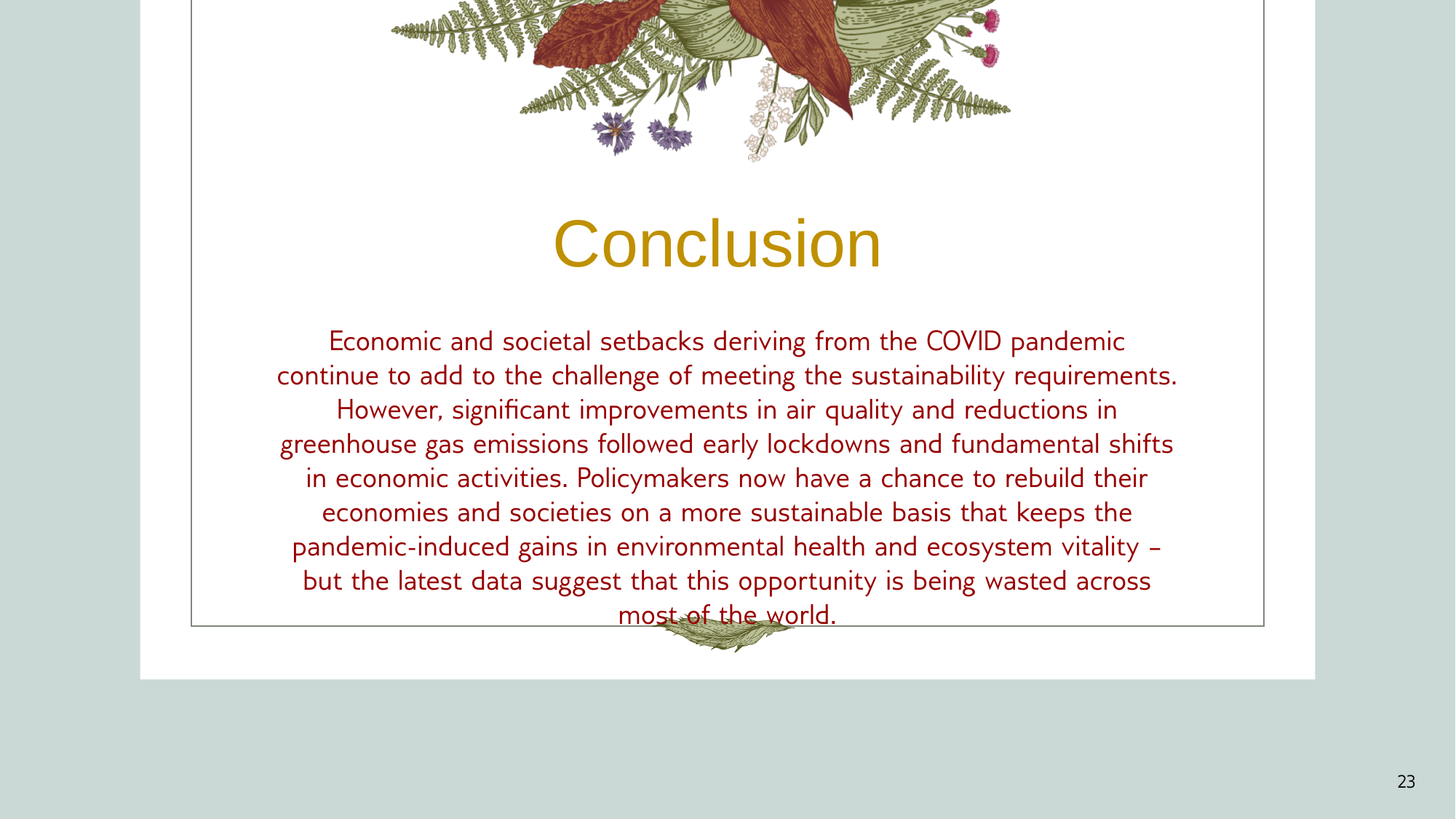

# Conclusion
Economic and societal setbacks deriving from the COVID pandemic continue to add to the challenge of meeting the sustainability requirements. However, significant improvements in air quality and reductions in greenhouse gas emissions followed early lockdowns and fundamental shifts in economic activities. Policymakers now have a chance to rebuild their economies and societies on a more sustainable basis that keeps the pandemic-induced gains in environmental health and ecosystem vitality – but the latest data suggest that this opportunity is being wasted across most of the world.

23